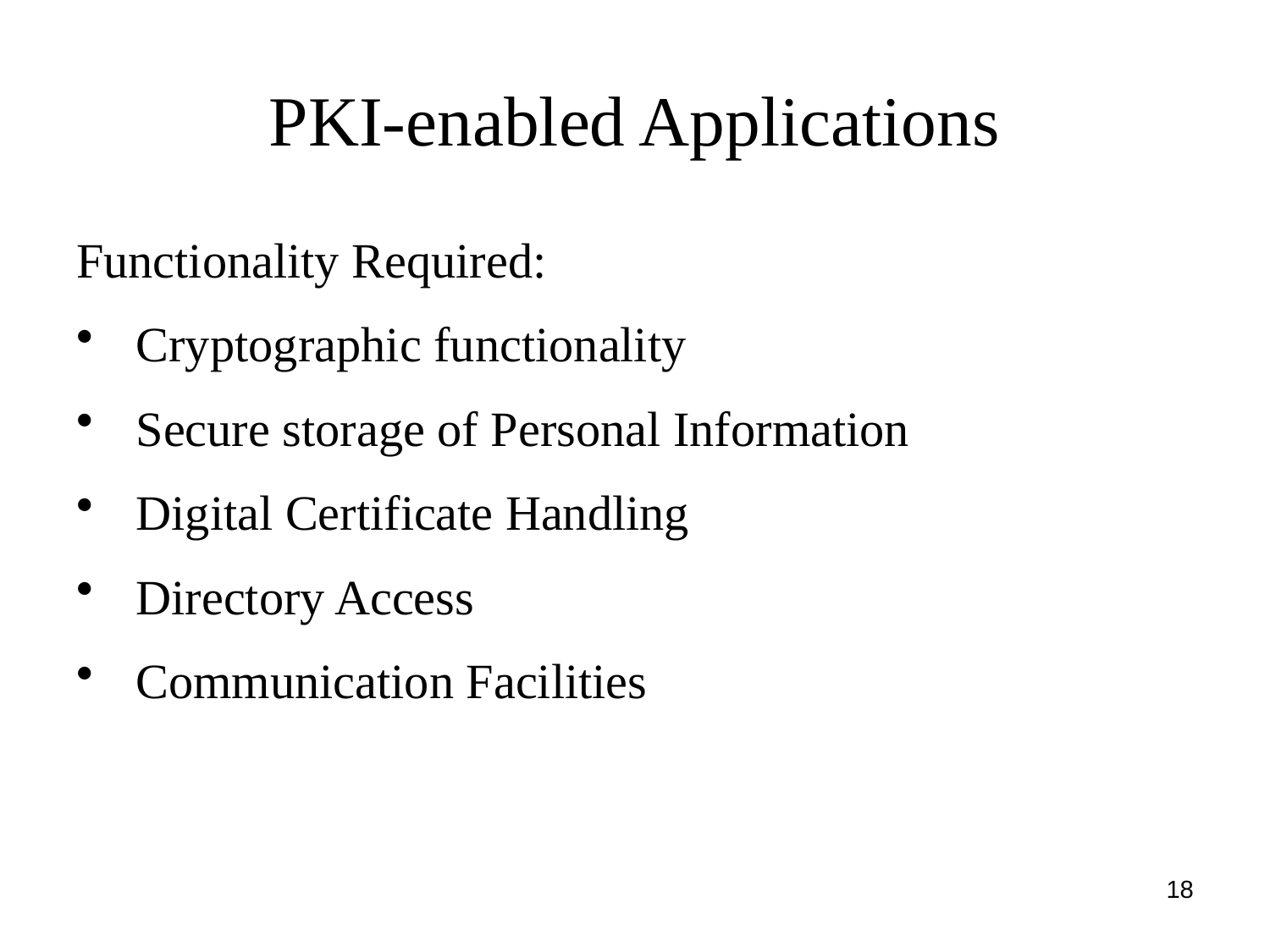

# PKI-enabled Applications
Functionality Required:
 Cryptographic functionality
 Secure storage of Personal Information
 Digital Certificate Handling
 Directory Access
 Communication Facilities

18